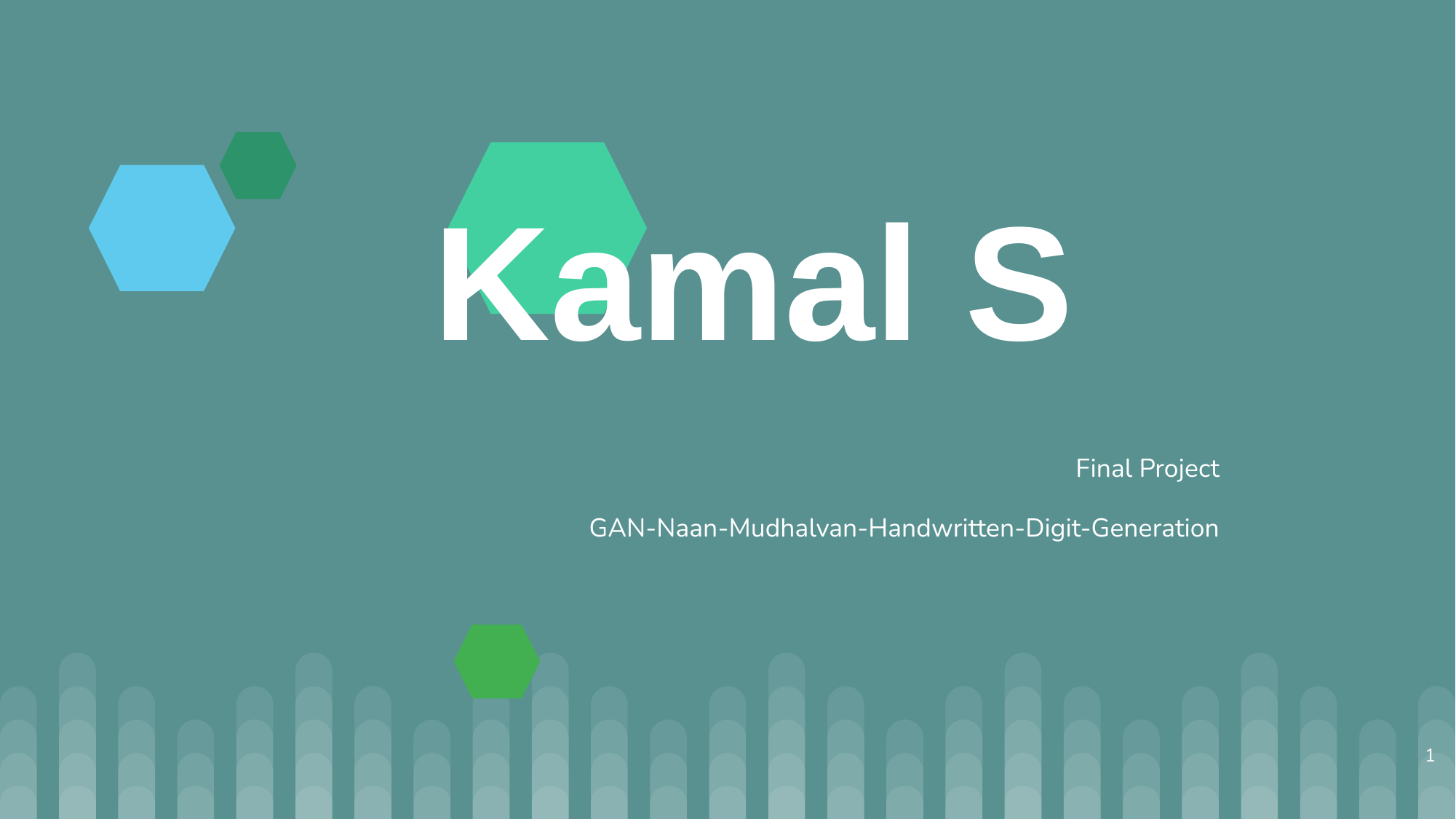

# Kamal S
Final Project
GAN-Naan-Mudhalvan-Handwritten-Digit-Generation

1